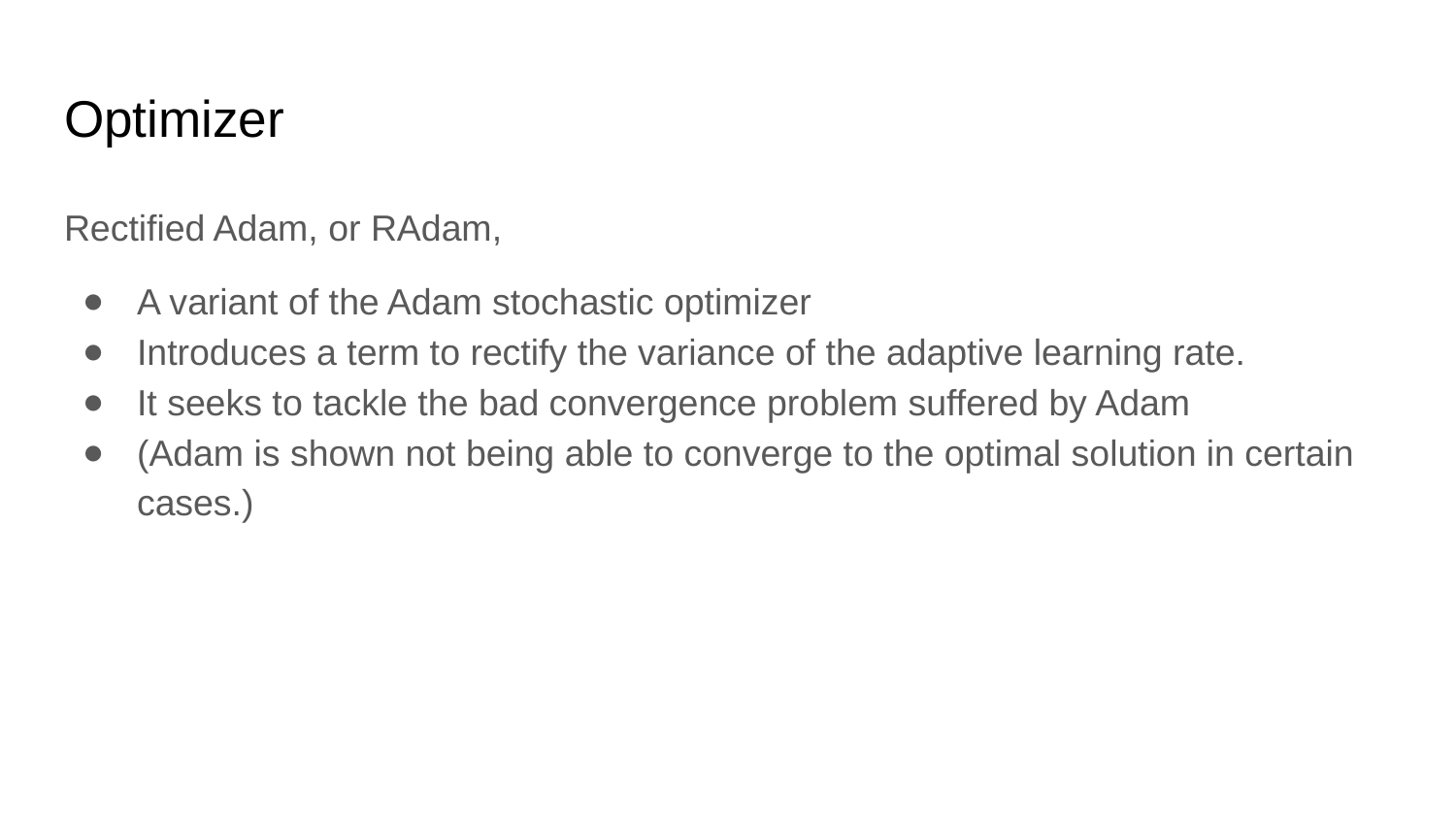

# Optimizer
Rectified Adam, or RAdam,
A variant of the Adam stochastic optimizer
Introduces a term to rectify the variance of the adaptive learning rate.
It seeks to tackle the bad convergence problem suffered by Adam
(Adam is shown not being able to converge to the optimal solution in certain cases.)